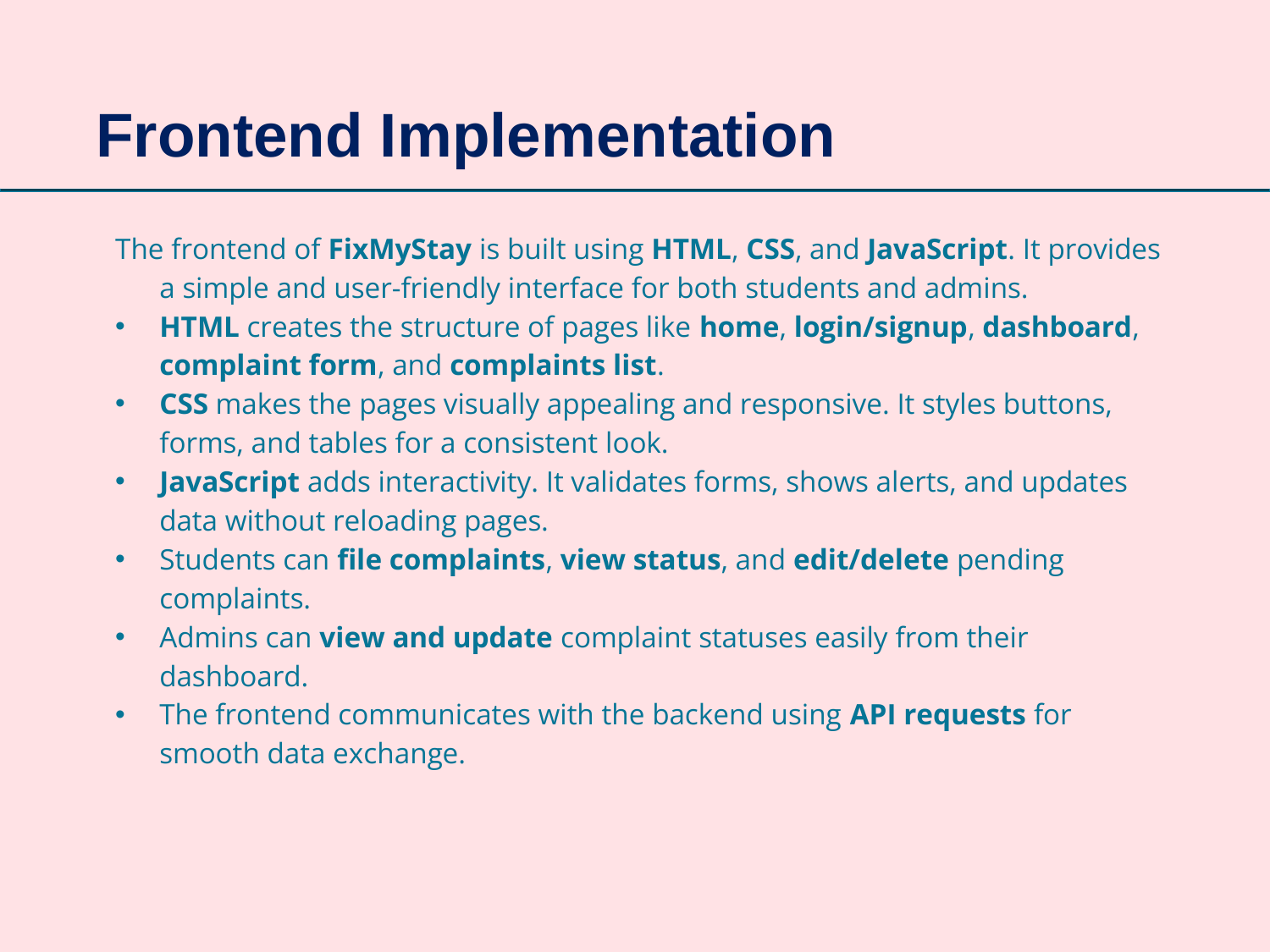

# Frontend Implementation

The frontend of FixMyStay is built using HTML, CSS, and JavaScript. It provides a simple and user-friendly interface for both students and admins.
HTML creates the structure of pages like home, login/signup, dashboard, complaint form, and complaints list.
CSS makes the pages visually appealing and responsive. It styles buttons, forms, and tables for a consistent look.
JavaScript adds interactivity. It validates forms, shows alerts, and updates data without reloading pages.
Students can file complaints, view status, and edit/delete pending complaints.
Admins can view and update complaint statuses easily from their dashboard.
The frontend communicates with the backend using API requests for smooth data exchange.